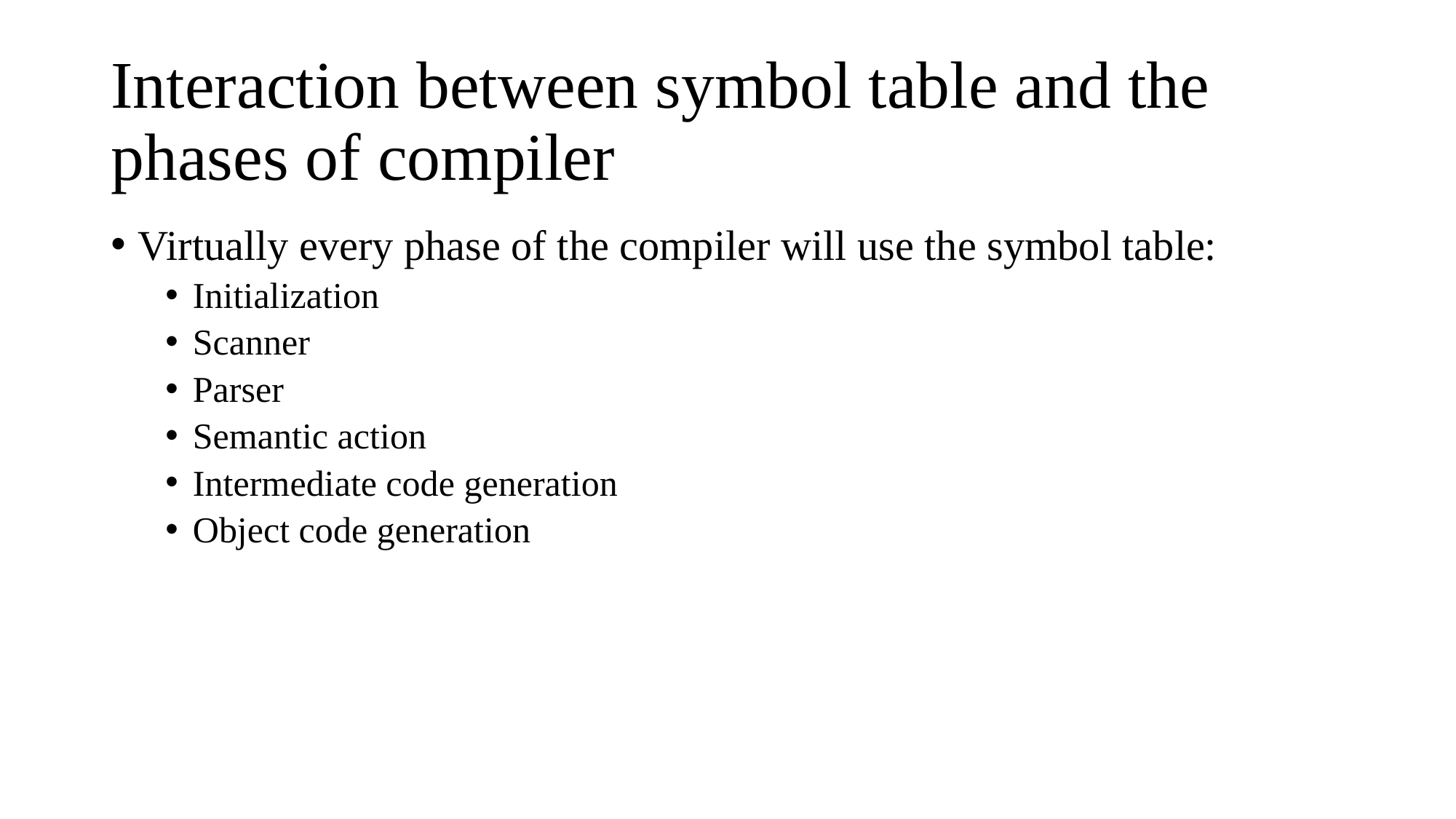

# Interaction between symbol table and the phases of compiler
Virtually every phase of the compiler will use the symbol table:
Initialization
Scanner
Parser
Semantic action
Intermediate code generation
Object code generation